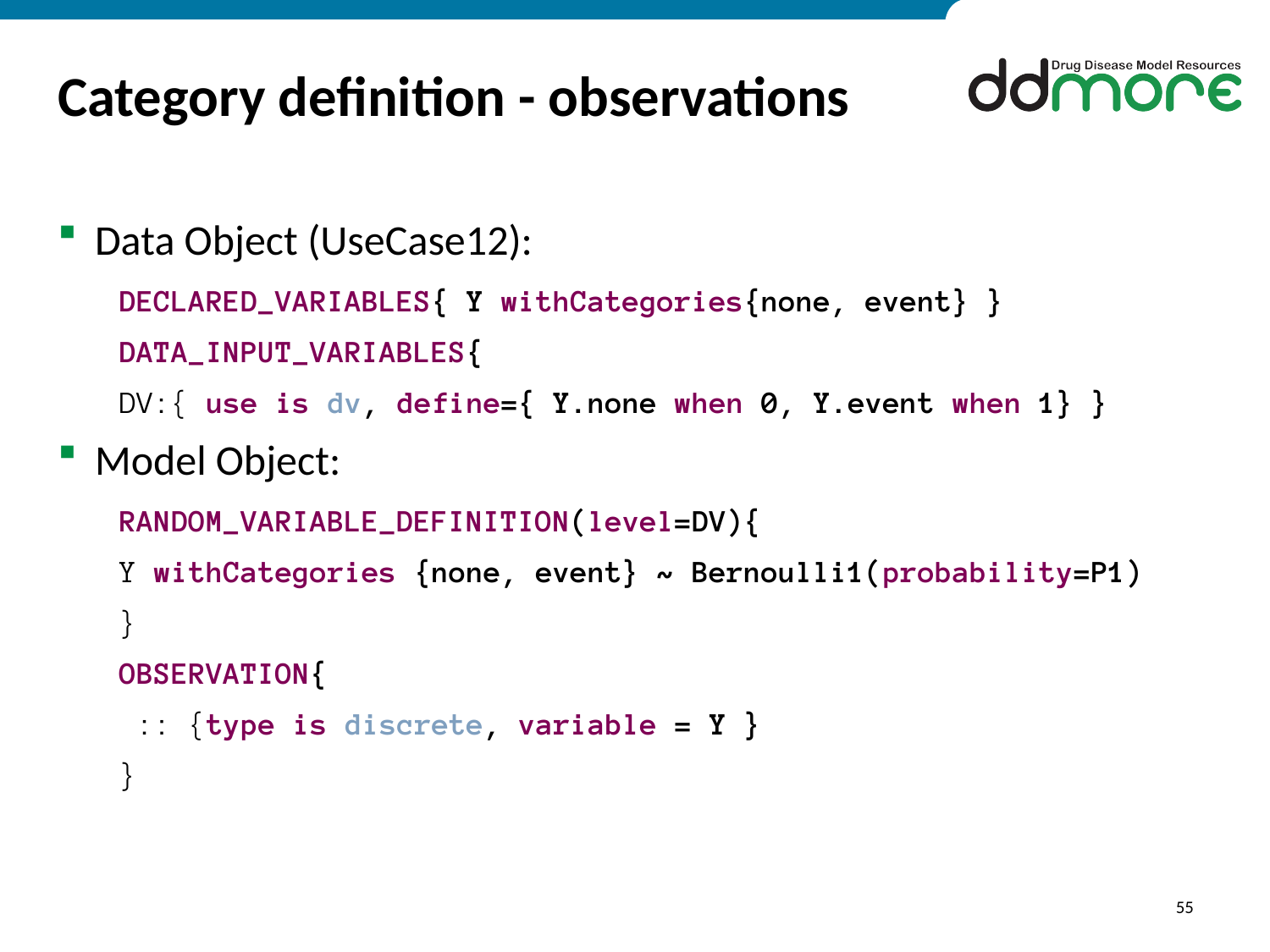

# Category definition - observations
Data Object (UseCase12):
DECLARED_VARIABLES{ Y withCategories{none, event} }
DATA_INPUT_VARIABLES{
DV:{ use is dv, define={ Y.none when 0, Y.event when 1} }
Model Object:
RANDOM_VARIABLE_DEFINITION(level=DV){
Y withCategories {none, event} ~ Bernoulli1(probability=P1)
}
OBSERVATION{
 :: {type is discrete, variable = Y }
}
55